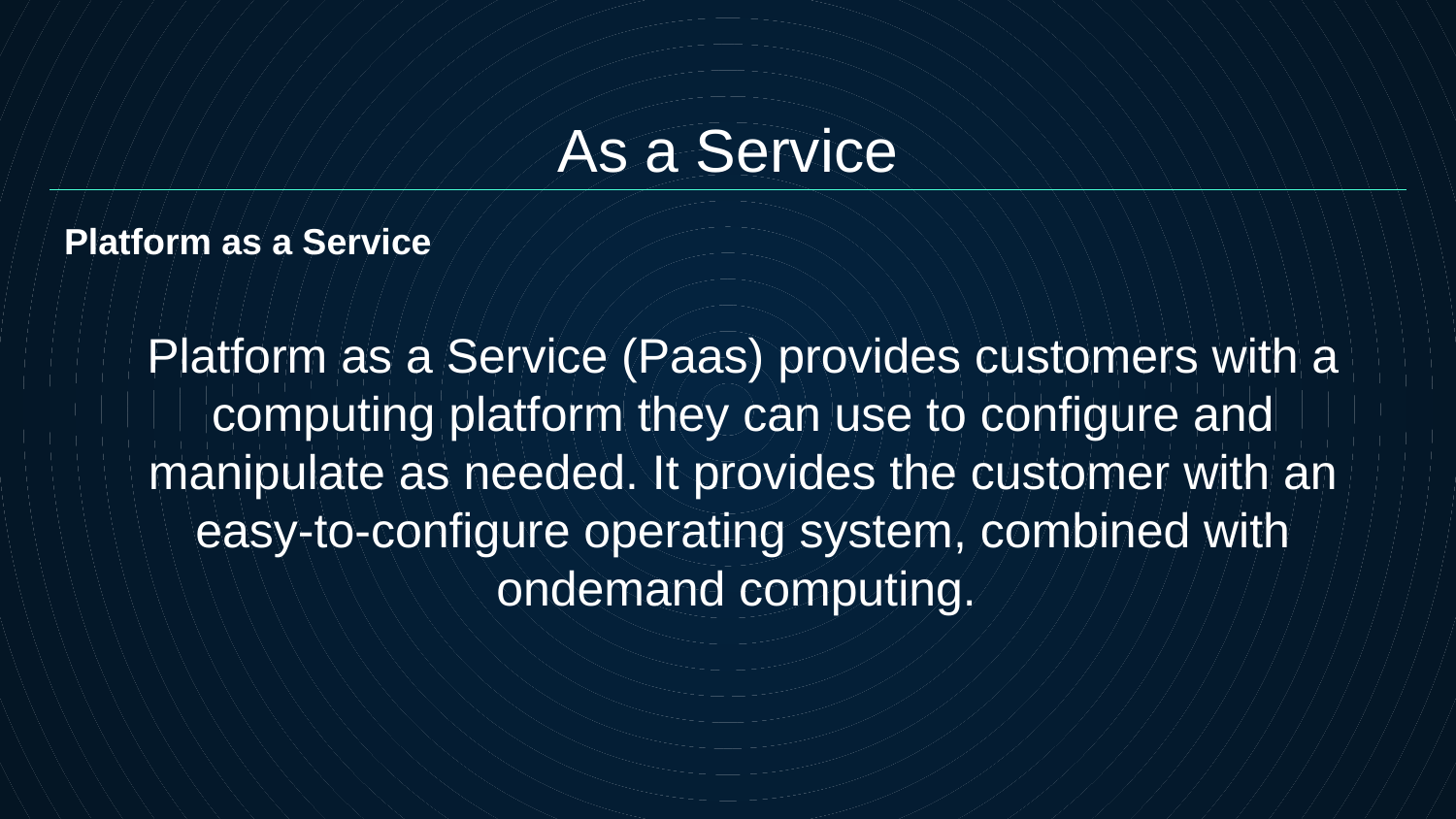

As a Service
Platform as a Service
Platform as a Service (Paas) provides customers with a computing platform they can use to configure and manipulate as needed. It provides the customer with an easy-to-configure operating system, combined with ondemand computing.